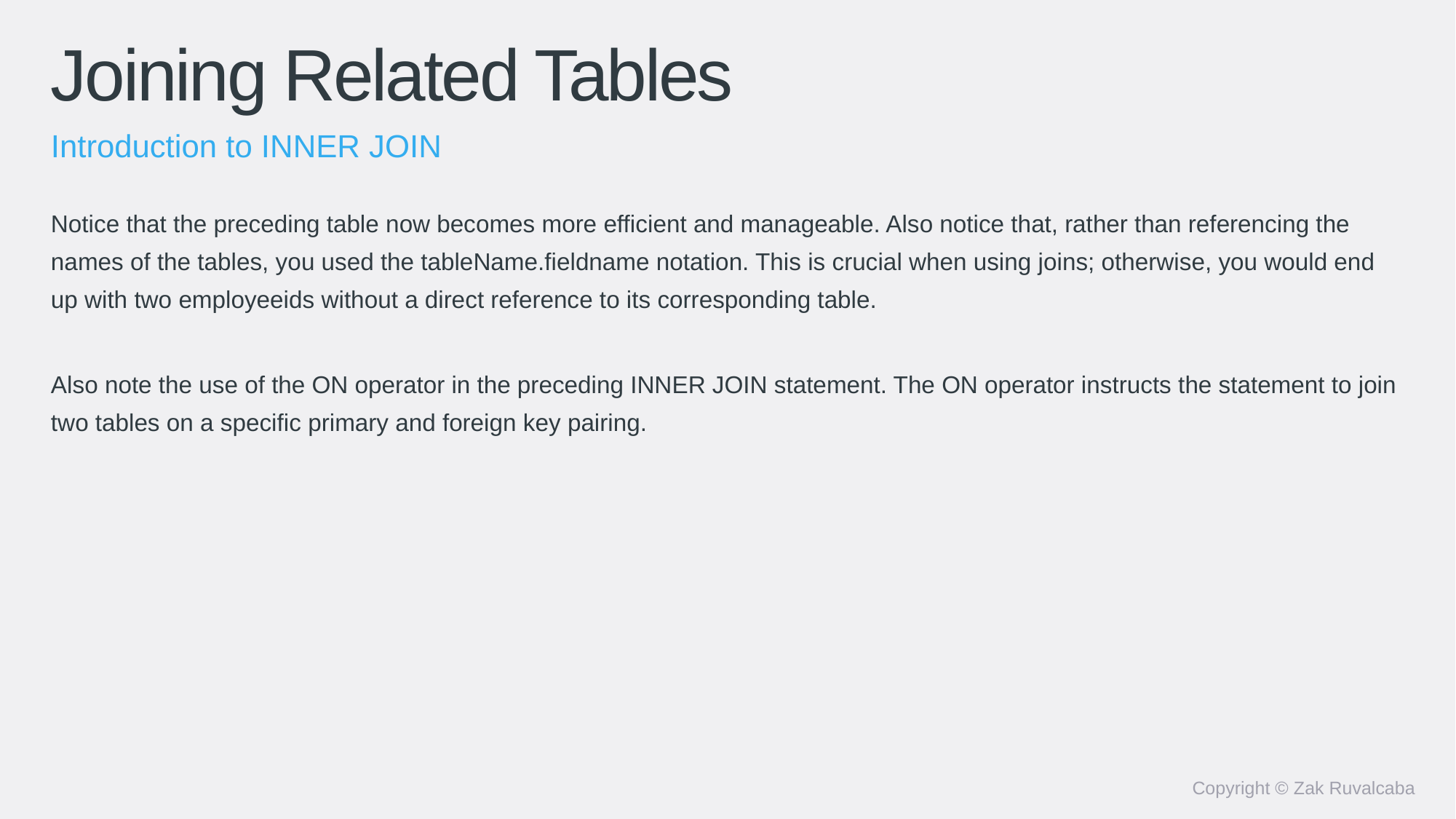

# Joining Related Tables
Introduction to INNER JOIN
Notice that the preceding table now becomes more efficient and manageable. Also notice that, rather than referencing the names of the tables, you used the tableName.fieldname notation. This is crucial when using joins; otherwise, you would end up with two employeeids without a direct reference to its corresponding table.

Also note the use of the ON operator in the preceding INNER JOIN statement. The ON operator instructs the statement to join two tables on a specific primary and foreign key pairing.